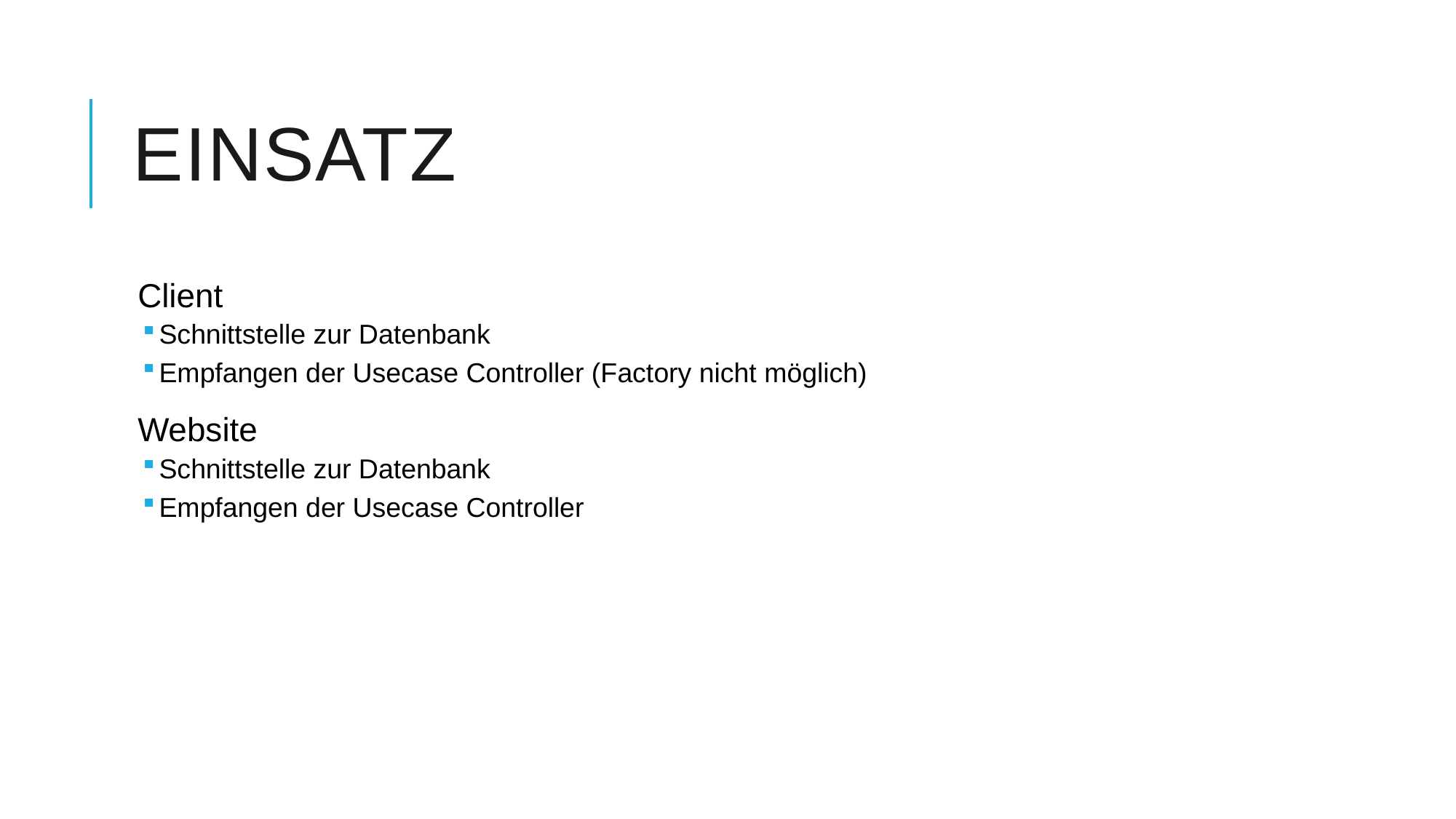

# Einsatz
Client
Schnittstelle zur Datenbank
Empfangen der Usecase Controller (Factory nicht möglich)
Website
Schnittstelle zur Datenbank
Empfangen der Usecase Controller